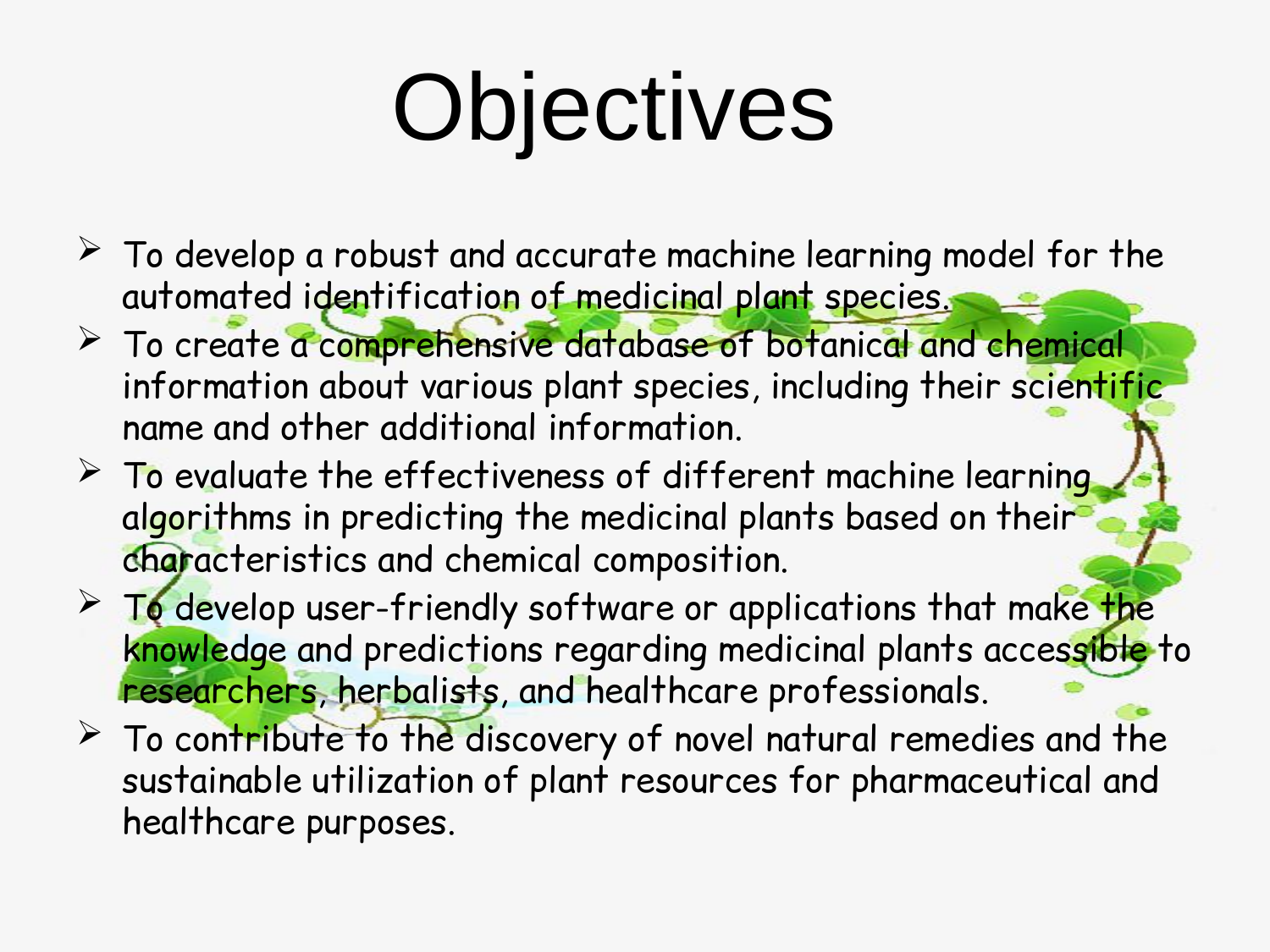

# Objectives
To develop a robust and accurate machine learning model for the automated identification of medicinal plant species.
To create a comprehensive database of botanical and chemical information about various plant species, including their scientific name and other additional information.
To evaluate the effectiveness of different machine learning algorithms in predicting the medicinal plants based on their characteristics and chemical composition.
To develop user-friendly software or applications that make the knowledge and predictions regarding medicinal plants accessible to researchers, herbalists, and healthcare professionals.
To contribute to the discovery of novel natural remedies and the sustainable utilization of plant resources for pharmaceutical and healthcare purposes.